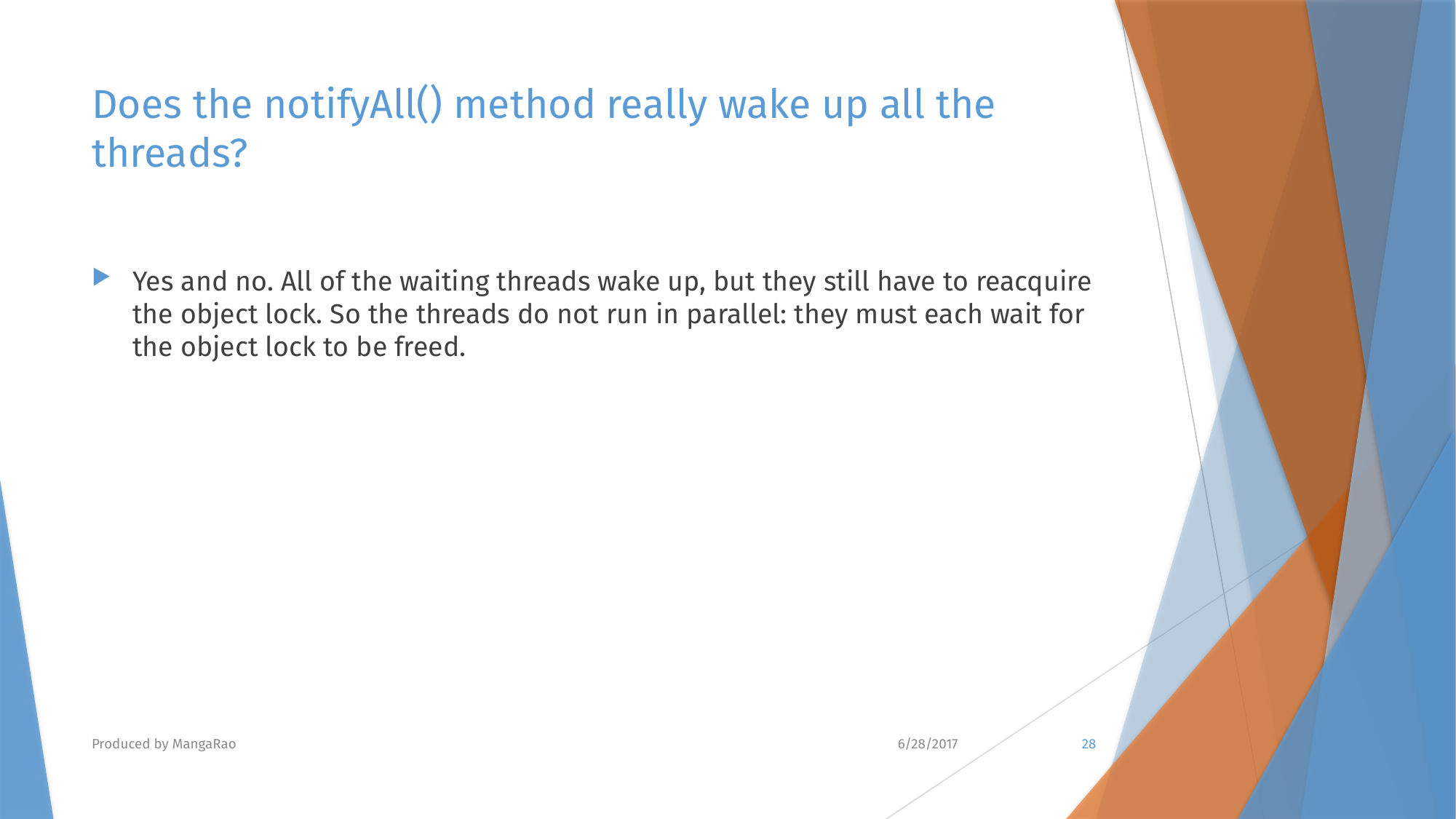

# Does the notifyAll() method really wake up all the threads?
Yes and no. All of the waiting threads wake up, but they still have to reacquire the object lock. So the threads do not run in parallel: they must each wait for the object lock to be freed.
Produced by MangaRao
6/28/2017
28